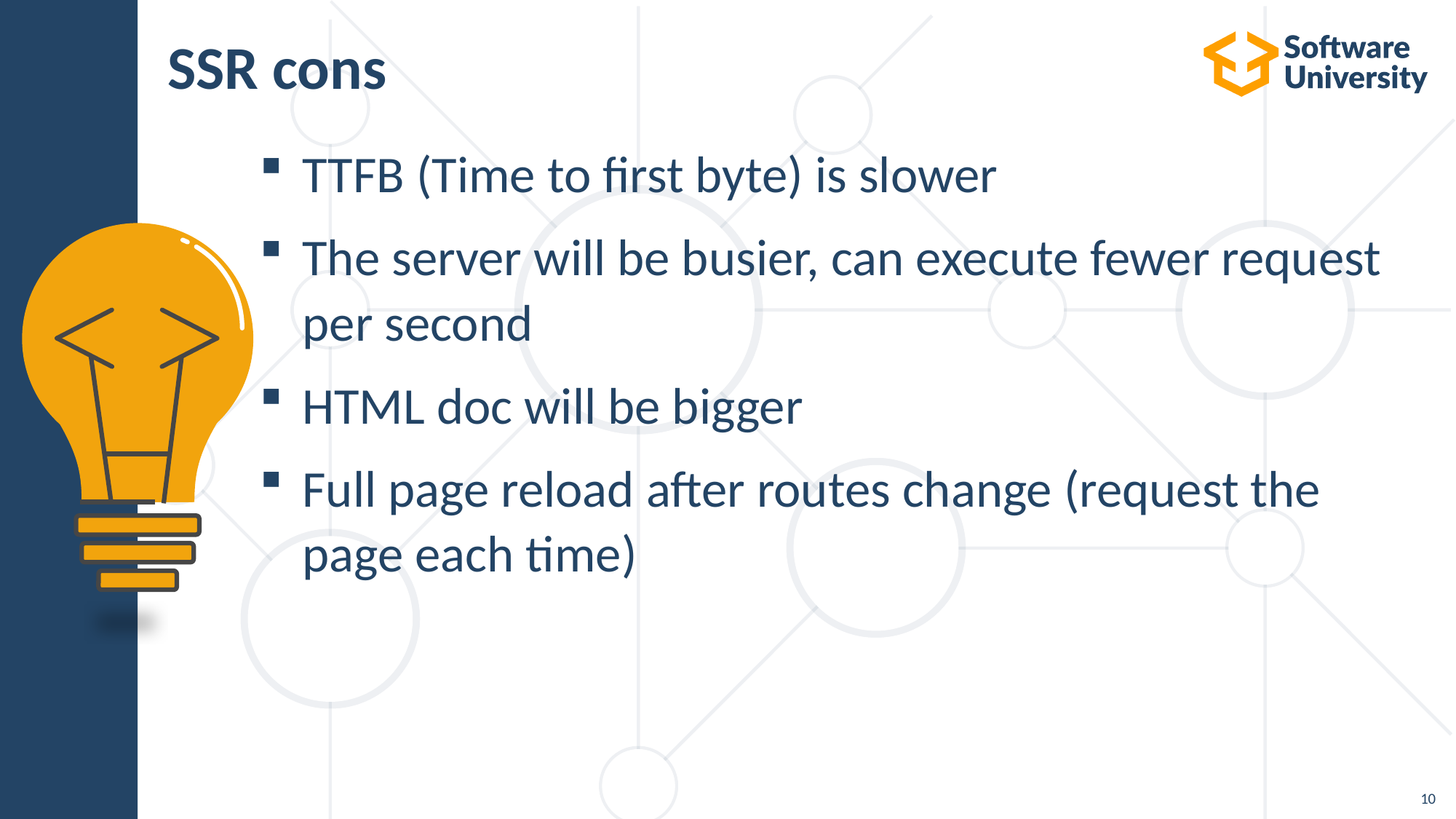

# SSR cons
TTFB (Time to first byte) is slower
The server will be busier, can execute fewer request per second
HTML doc will be bigger
Full page reload after routes change (request the page each time)

10